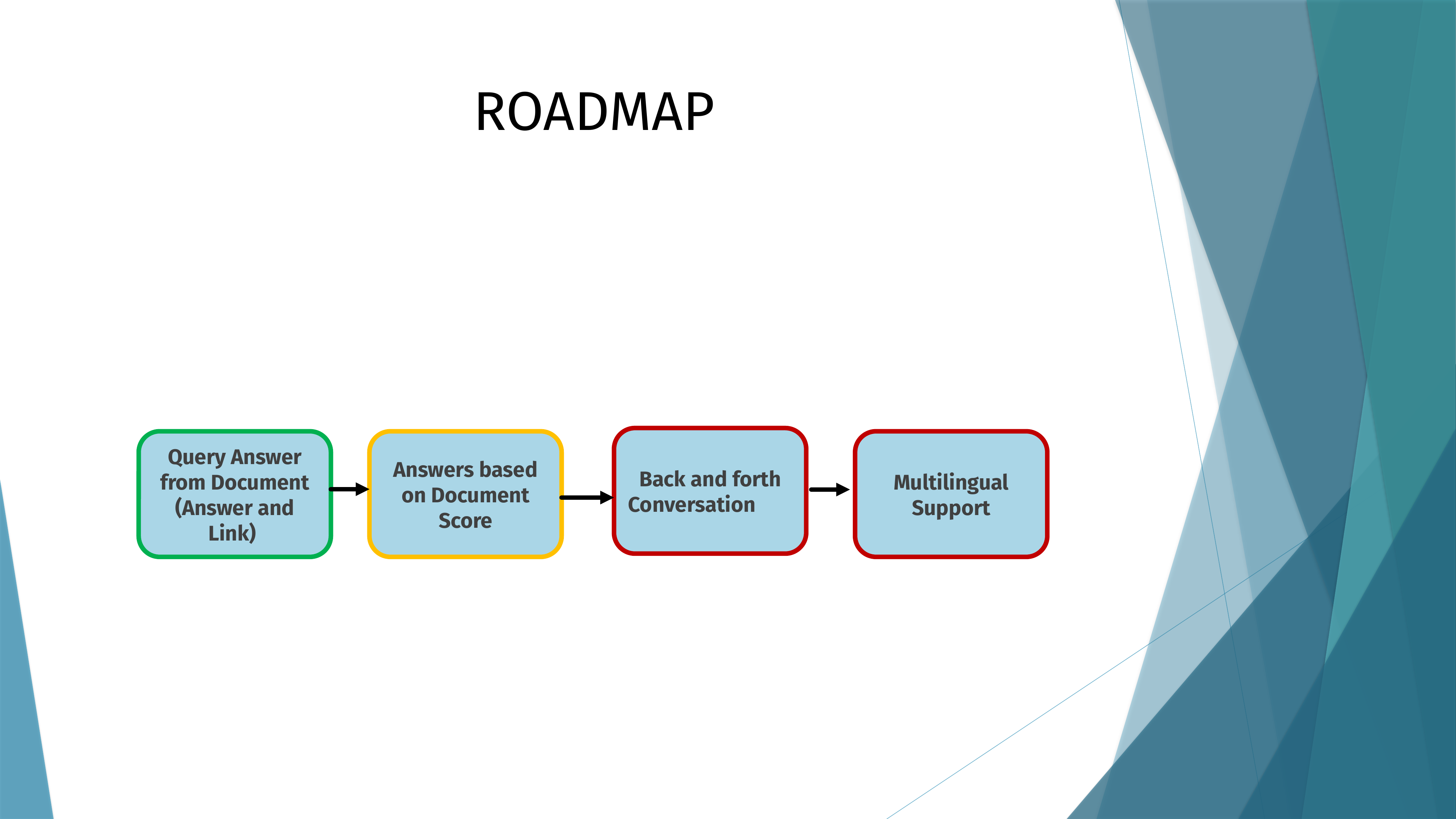

# ROADMAP

Back and forth Conversation
Query Answer from Document
(Answer and Link)
Answers based on Document Score
Multilingual Support